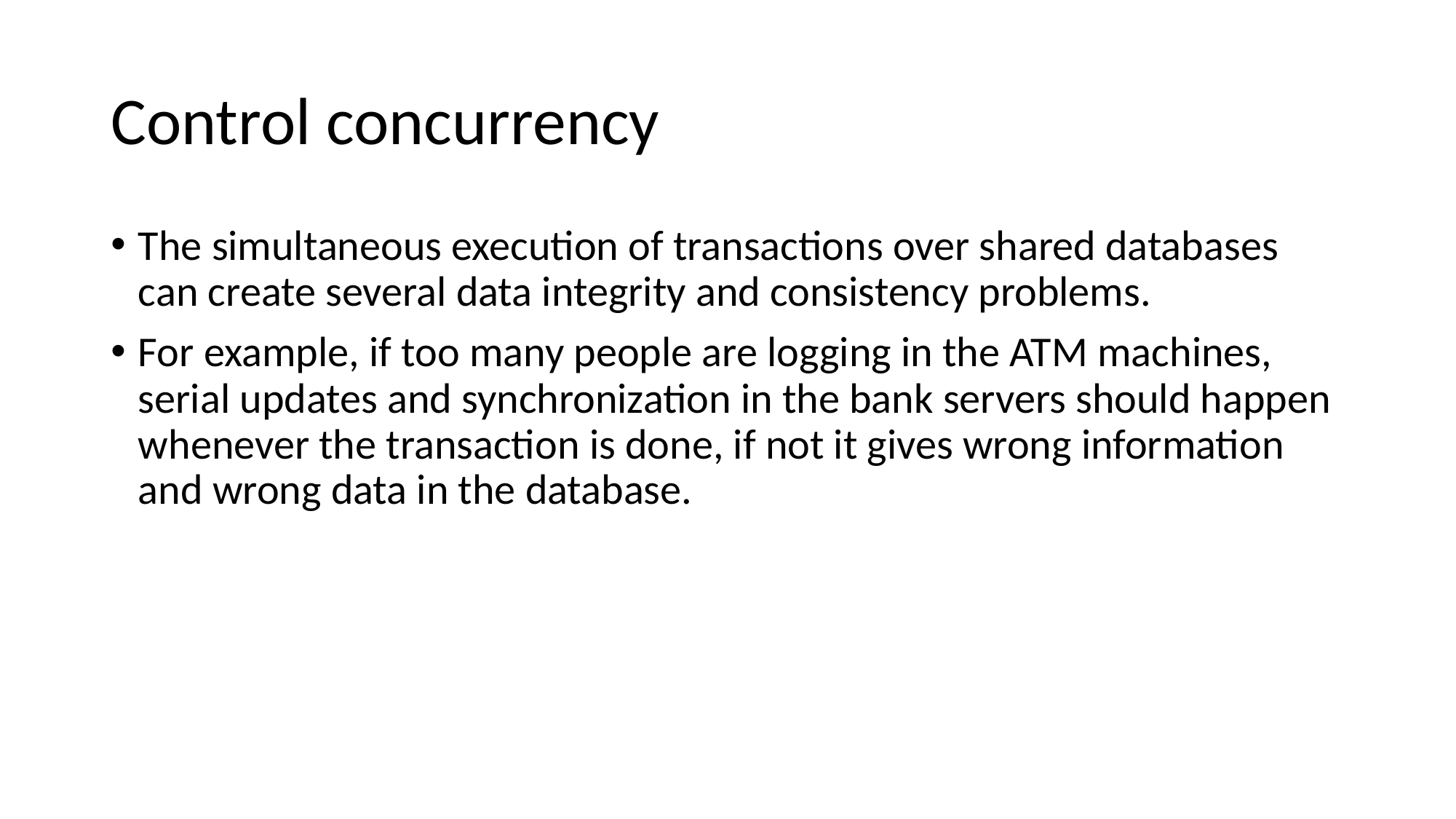

# Control concurrency
The simultaneous execution of transactions over shared databases can create several data integrity and consistency problems.
For example, if too many people are logging in the ATM machines, serial updates and synchronization in the bank servers should happen whenever the transaction is done, if not it gives wrong information and wrong data in the database.